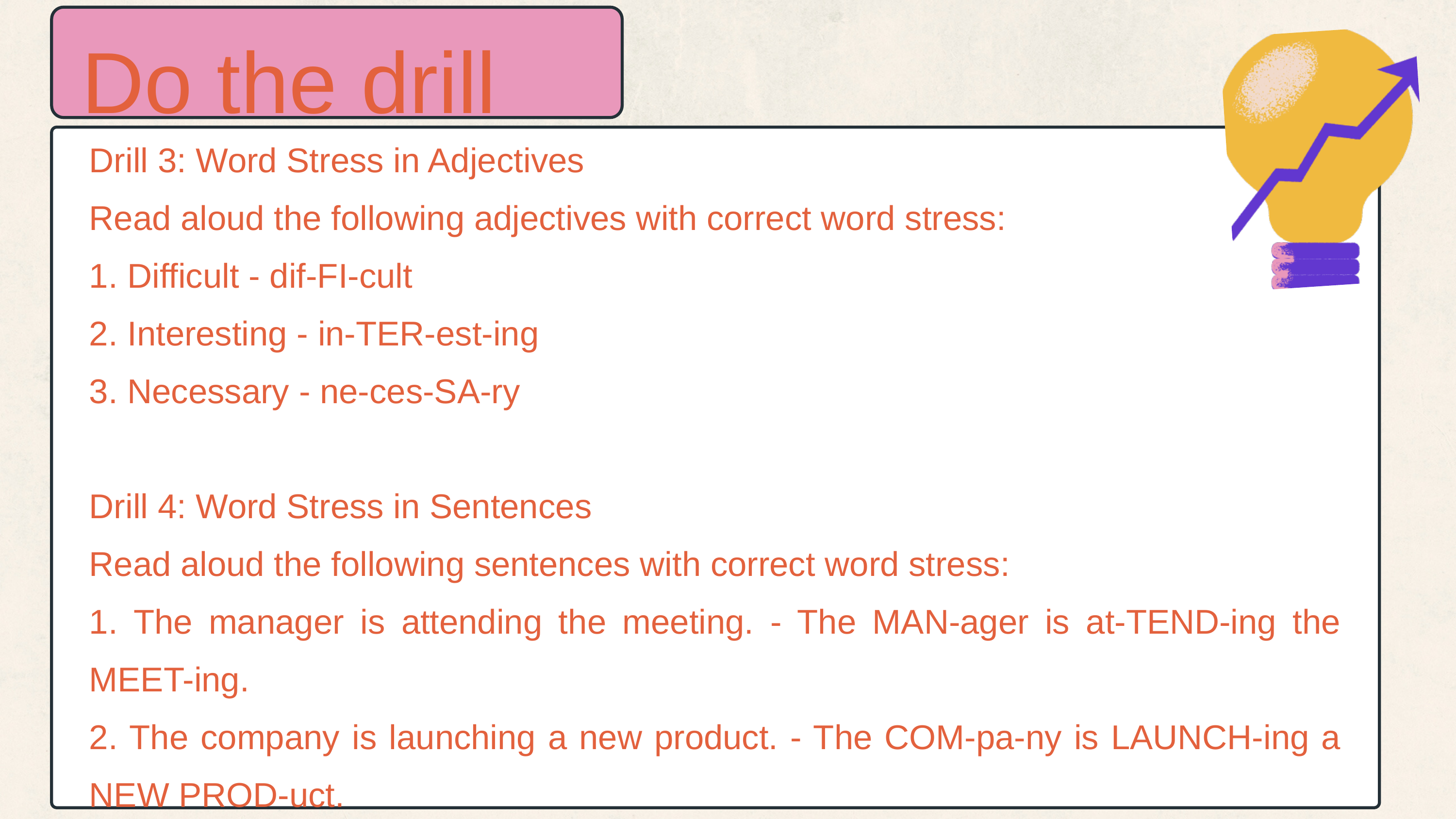

Do the drill

Drill 3: Word Stress in Adjectives
Read aloud the following adjectives with correct word stress:
1. Difficult - dif-FI-cult
2. Interesting - in-TER-est-ing
3. Necessary - ne-ces-SA-ry

Drill 4: Word Stress in Sentences
Read aloud the following sentences with correct word stress:
1. The manager is attending the meeting. - The MAN-ager is at-TEND-ing the MEET-ing.
2. The company is launching a new product. - The COM-pa-ny is LAUNCH-ing a NEW PROD-uct.
3. The research team is working on the project. - The RE-search team is WORK-ing on the PRO-ject.